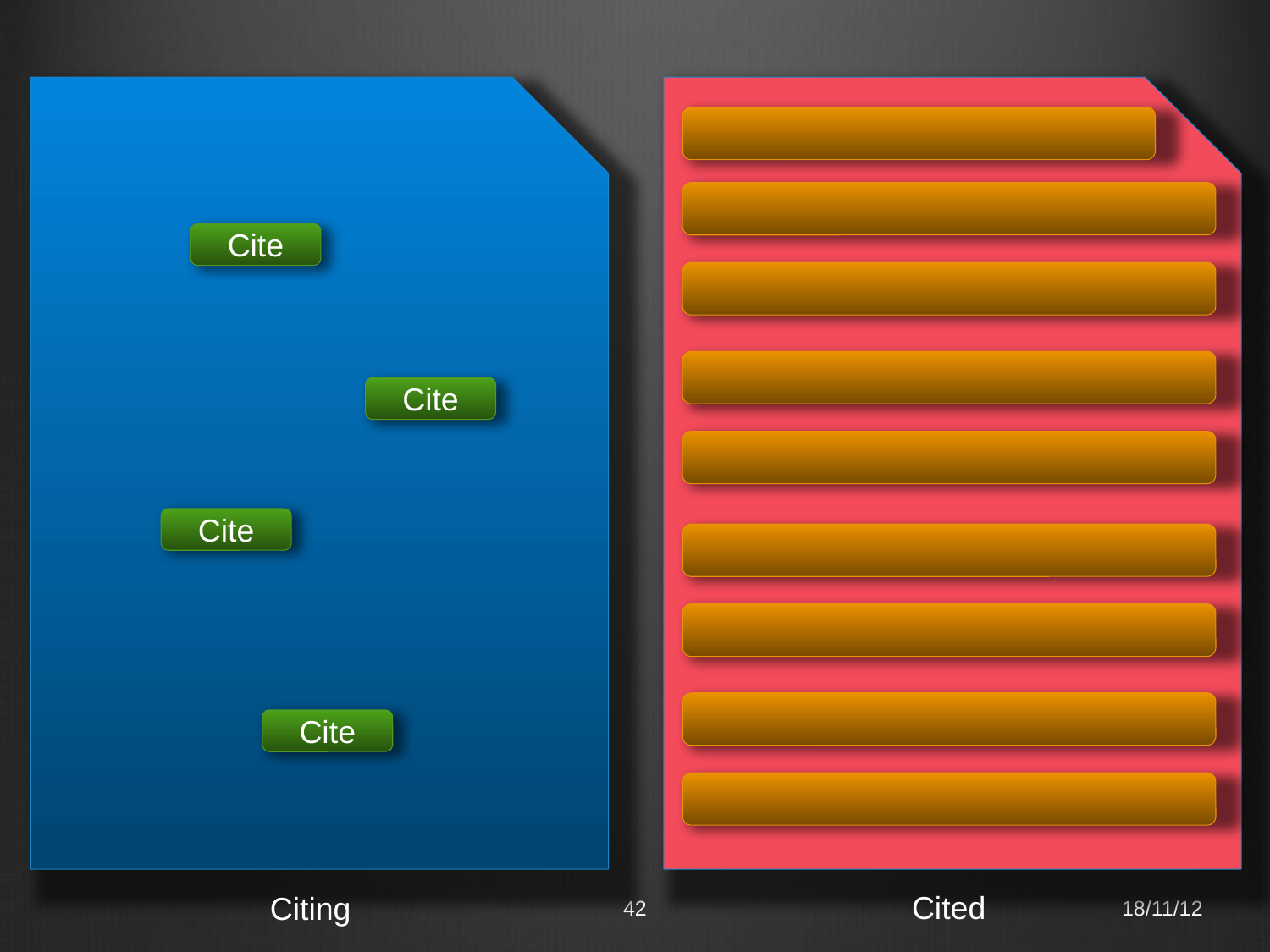

Cite

Cite

Cite

Cite

Cited
Citing
42
18/11/12